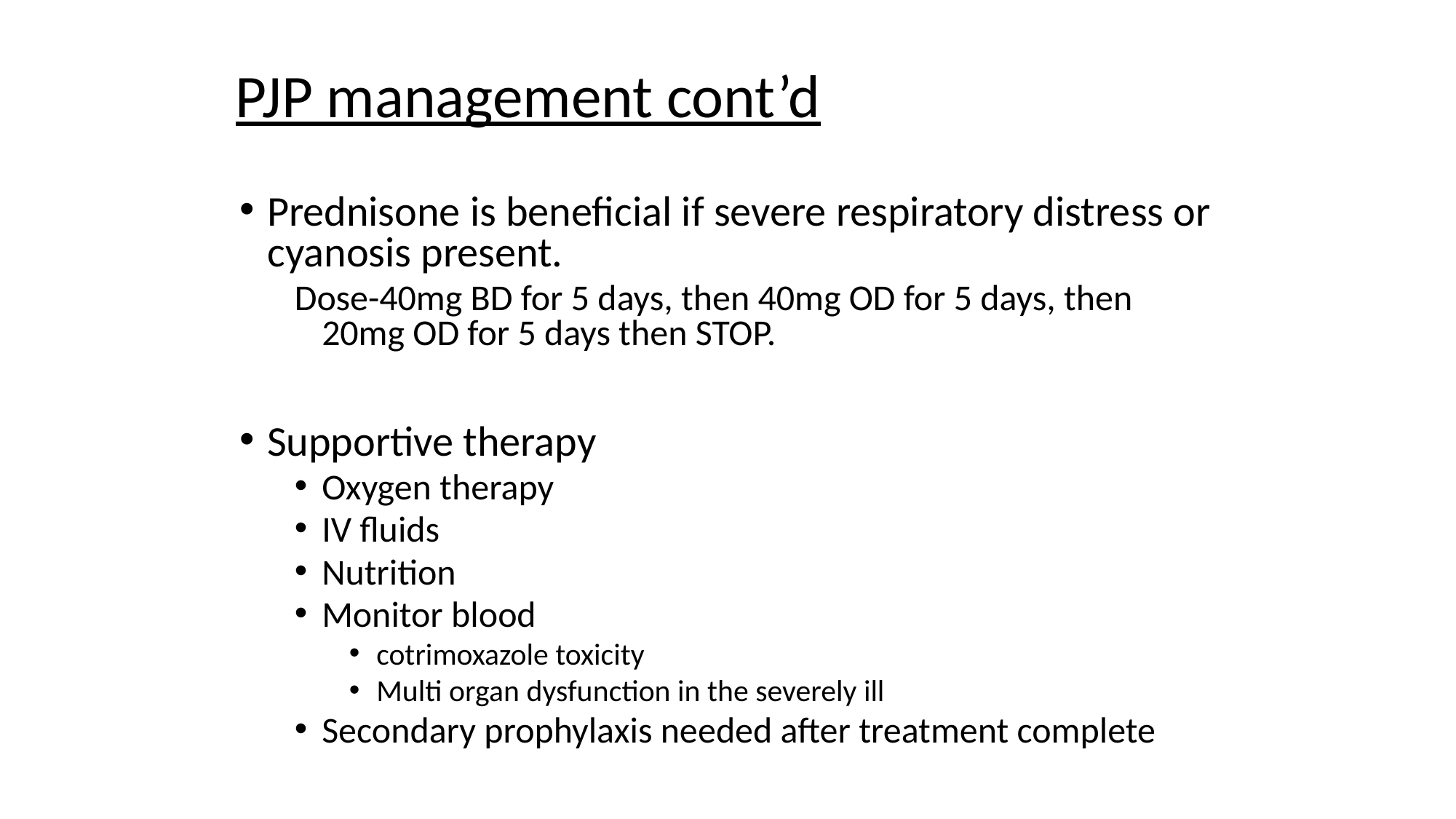

PJP management cont’d

Prednisone is beneficial if severe respiratory distress or cyanosis present.
Dose-40mg BD for 5 days, then 40mg OD for 5 days, then 20mg OD for 5 days then STOP.

Supportive therapy
Oxygen therapy
IV fluids
Nutrition
Monitor blood
cotrimoxazole toxicity
Multi organ dysfunction in the severely ill
Secondary prophylaxis needed after treatment complete